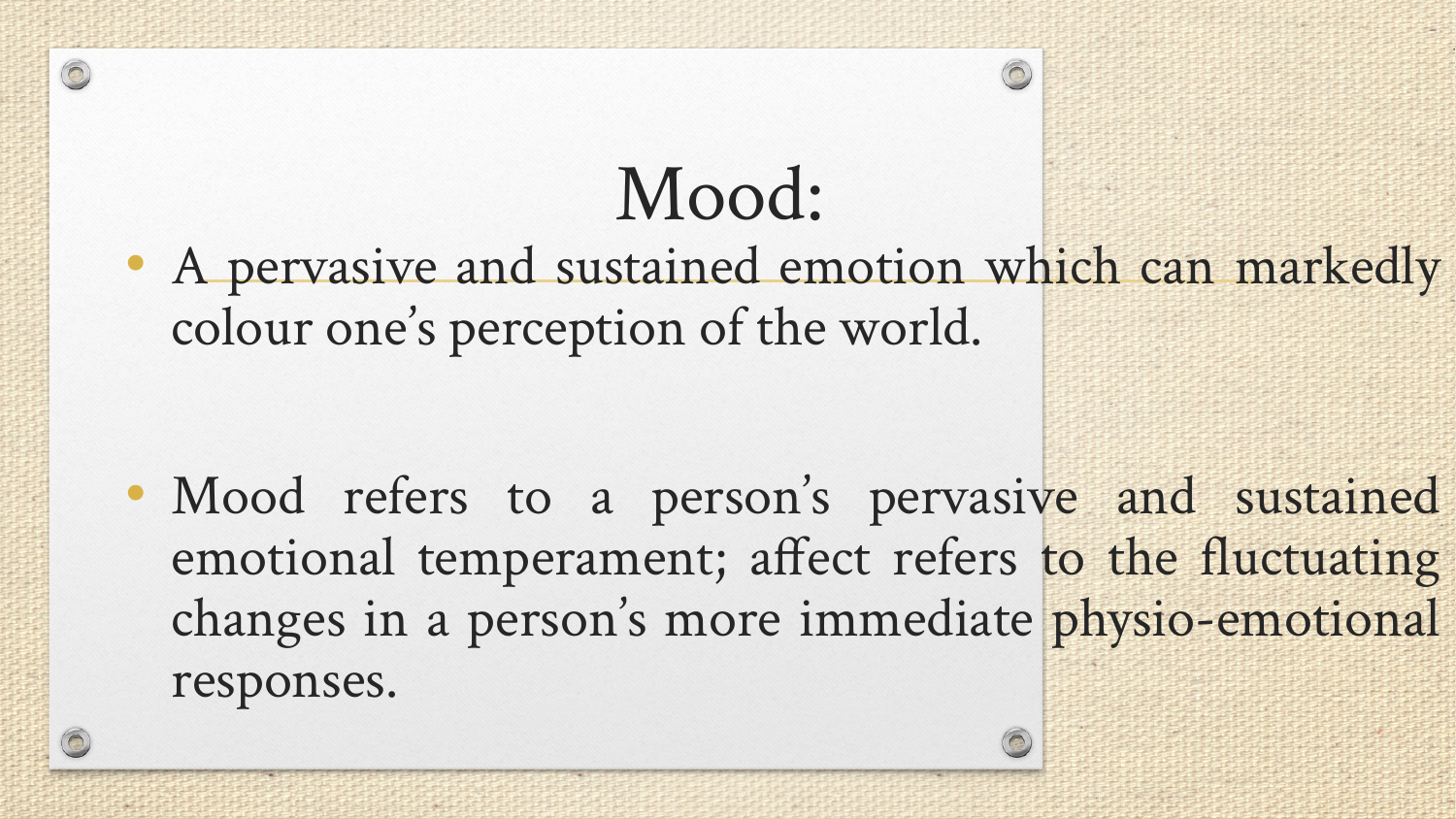

# Mood:
A pervasive and sustained emotion which can markedly colour one’s perception of the world.

Mood refers to a person’s pervasive and sustained emotional temperament; affect refers to the fluctuating changes in a person’s more immediate physio-emotional responses.

Examples of mood include depression, joy, elation, anger and anxiety.